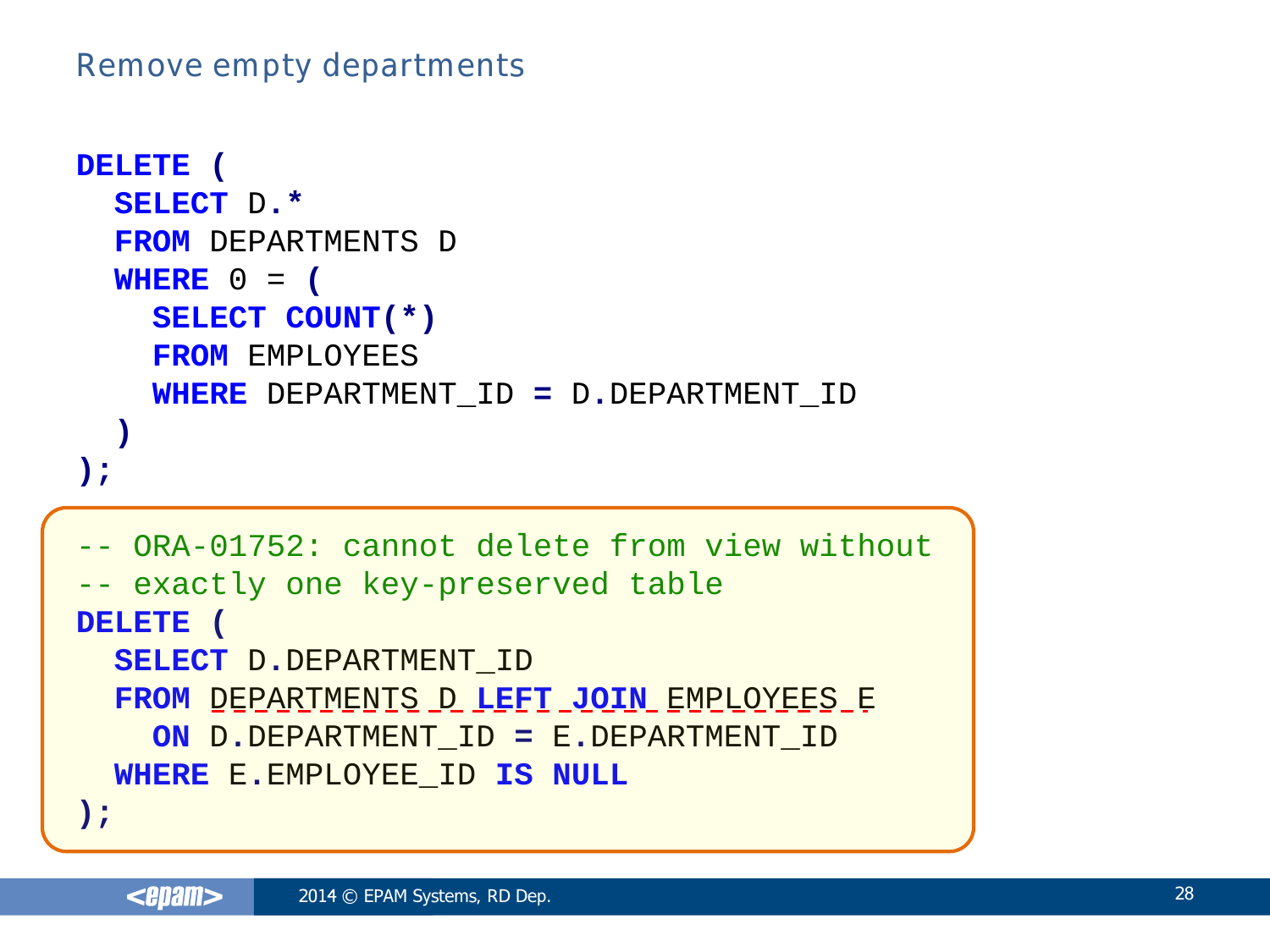

# Remove empty departments
DELETE (
  SELECT D.*
  FROM DEPARTMENTS D
  WHERE 0 = (
    SELECT COUNT(*)
    FROM EMPLOYEES
    WHERE DEPARTMENT_ID = D.DEPARTMENT_ID
  )
);

-- ORA-01752: cannot delete from view without
-- exactly one key-preserved table
DELETE (
  SELECT D.DEPARTMENT_ID
  FROM DEPARTMENTS D LEFT JOIN EMPLOYEES E
    ON D.DEPARTMENT_ID = E.DEPARTMENT_ID
  WHERE E.EMPLOYEE_ID IS NULL
);

28
2014 © EPAM Systems, RD Dep.